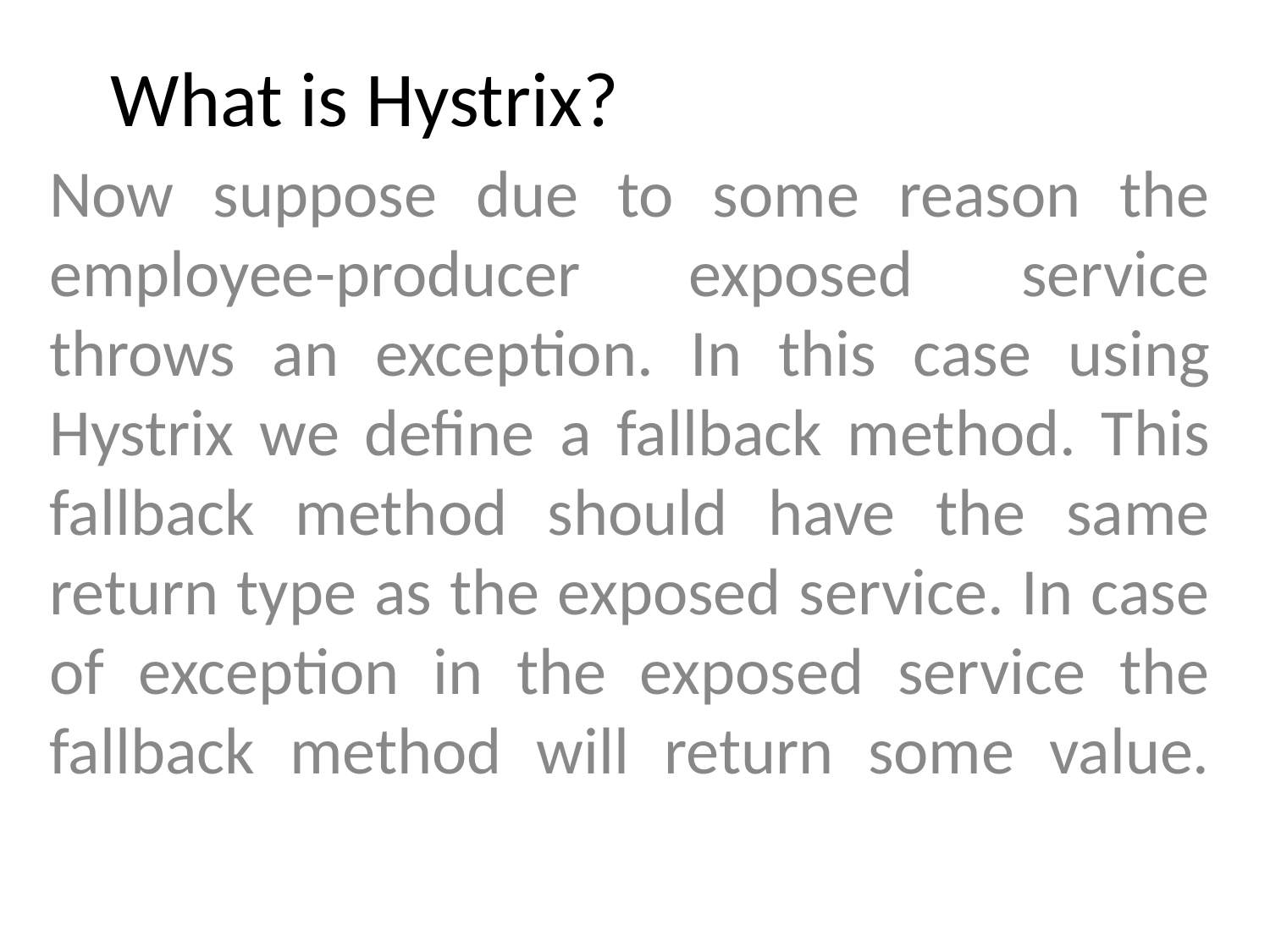

# What is Hystrix?
Now suppose due to some reason the employee-producer exposed service throws an exception. In this case using Hystrix we define a fallback method. This fallback method should have the same return type as the exposed service. In case of exception in the exposed service the fallback method will return some value.